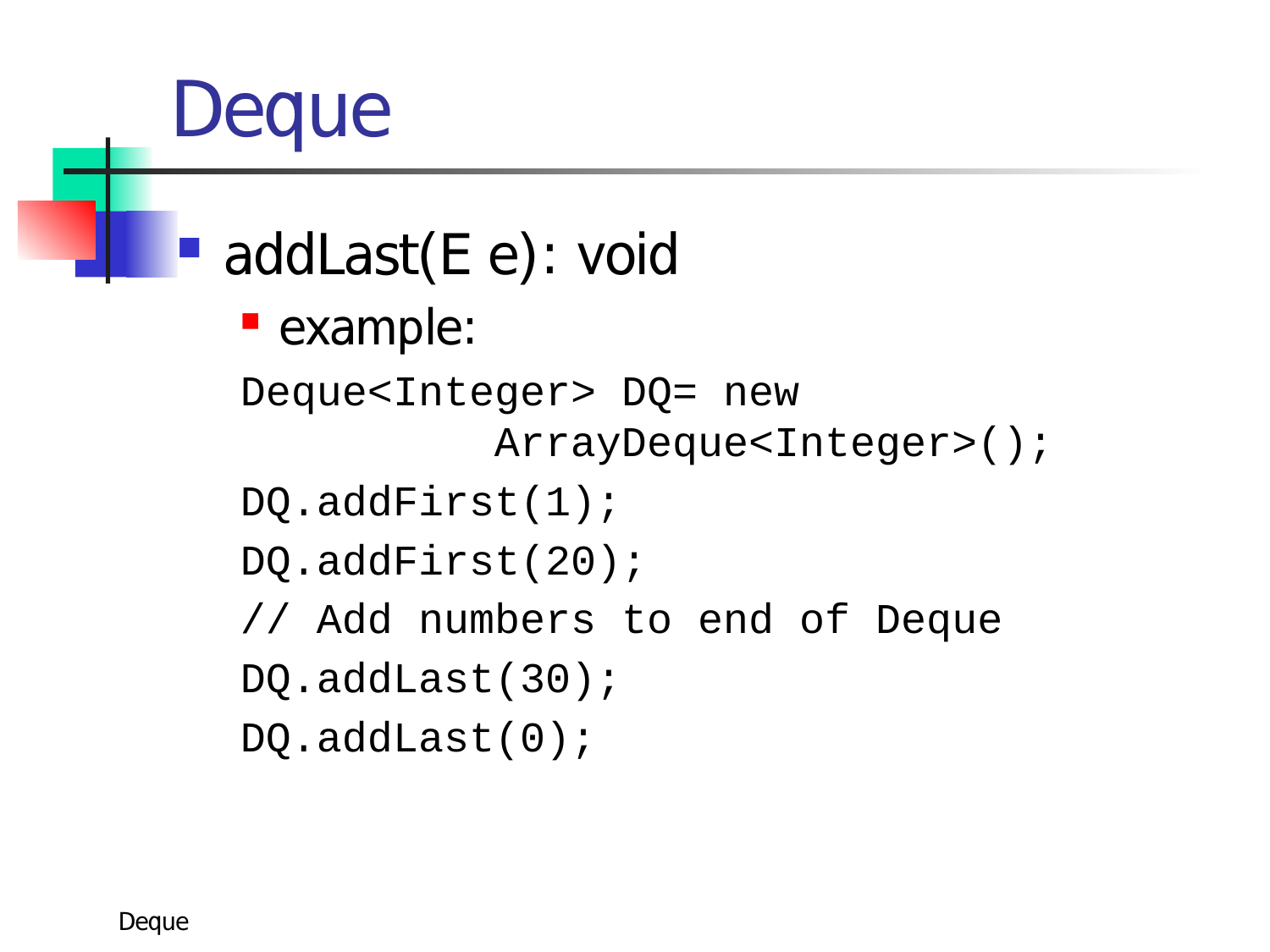

# Deque
addLast(E e): void
example:
Deque<Integer> DQ= new 					ArrayDeque<Integer>();
DQ.addFirst(1);
DQ.addFirst(20);
// Add numbers to end of Deque
DQ.addLast(30);
DQ.addLast(0);
Deque